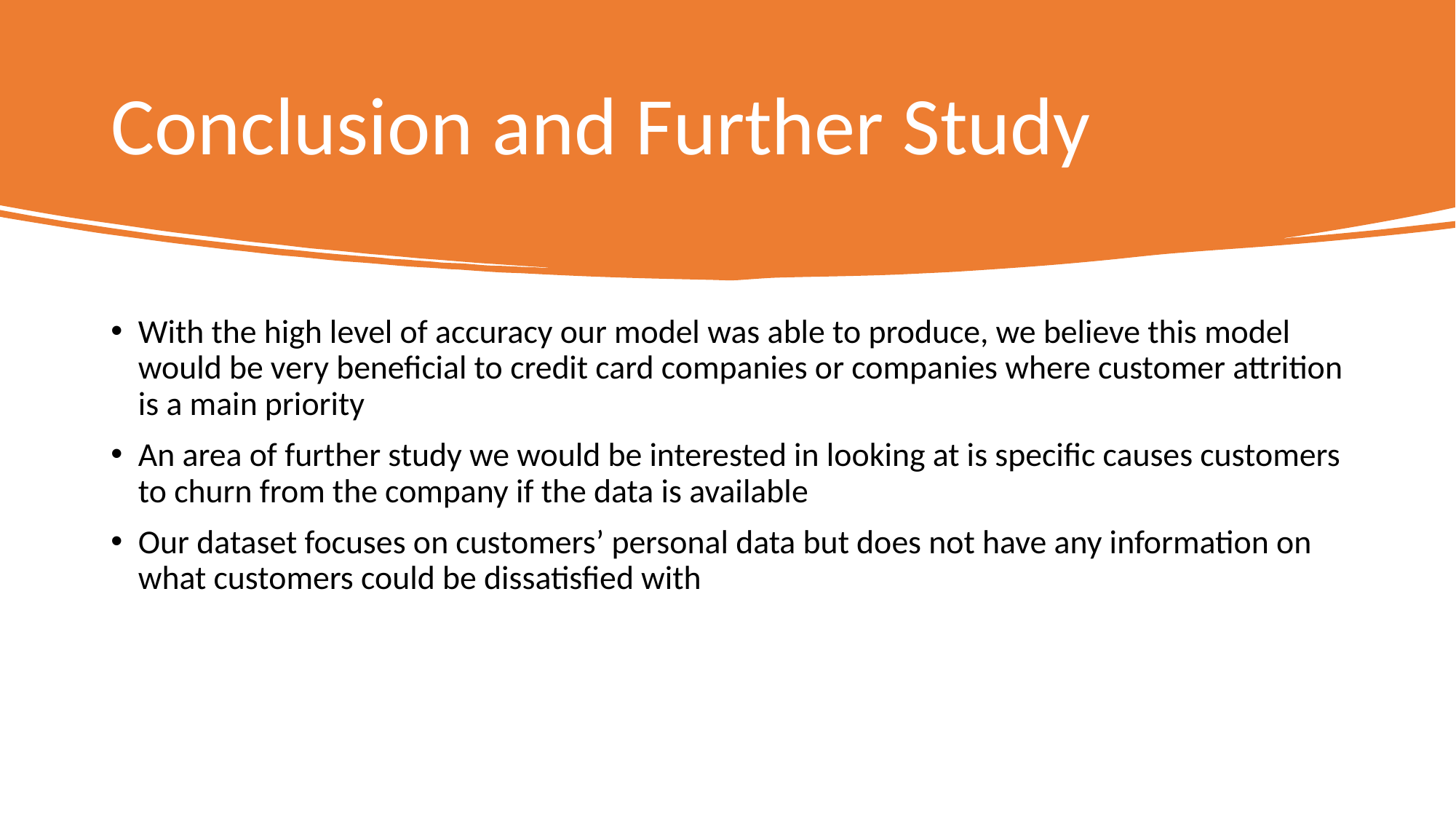

# Conclusion and Further Study
With the high level of accuracy our model was able to produce, we believe this model would be very beneficial to credit card companies or companies where customer attrition is a main priority
An area of further study we would be interested in looking at is specific causes customers to churn from the company if the data is available
Our dataset focuses on customers’ personal data but does not have any information on what customers could be dissatisfied with